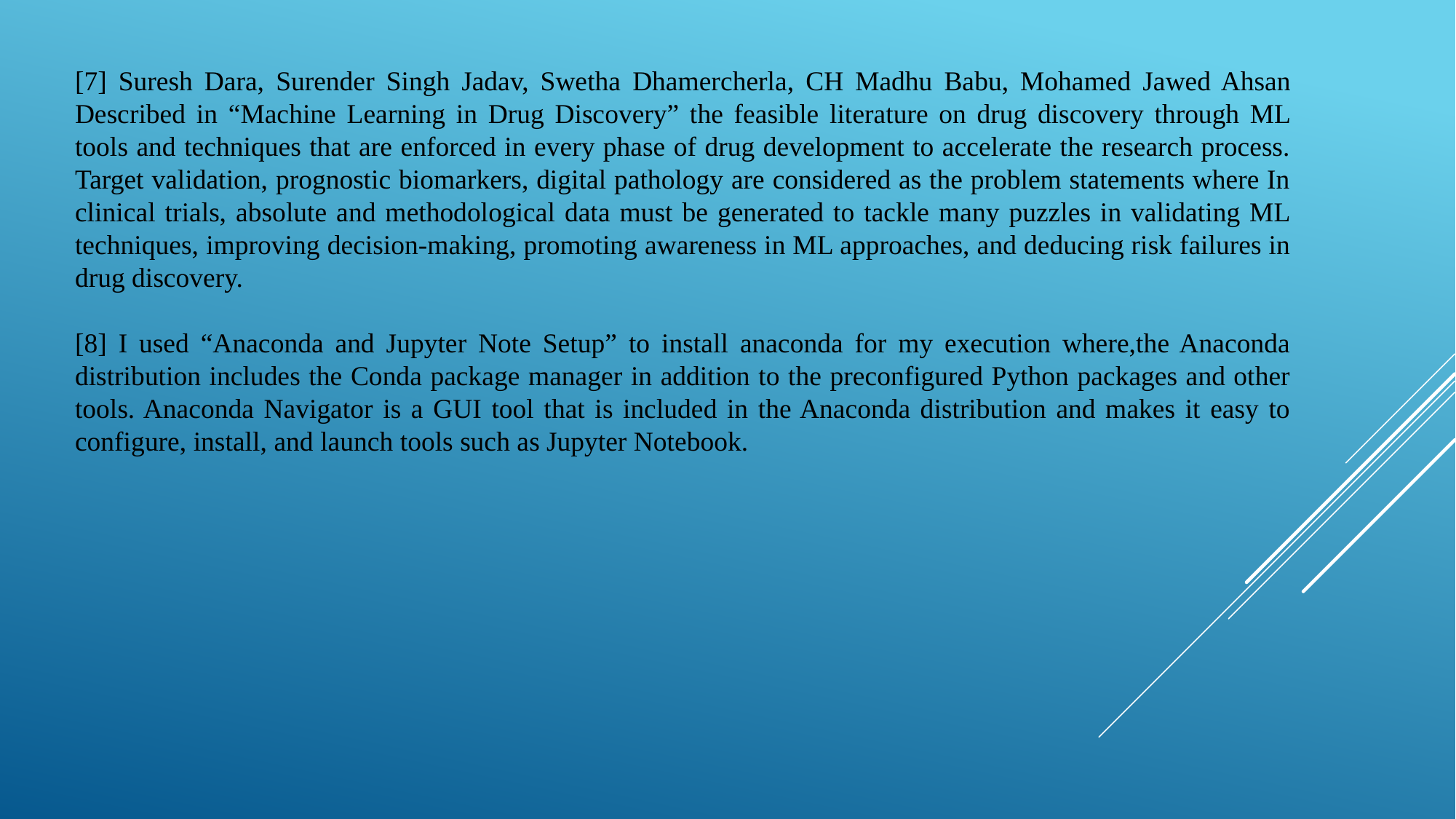

[7] Suresh Dara, Surender Singh Jadav, Swetha Dhamercherla, CH Madhu Babu, Mohamed Jawed Ahsan Described in “Machine Learning in Drug Discovery” the feasible literature on drug discovery through ML tools and techniques that are enforced in every phase of drug development to accelerate the research process. Target validation, prognostic biomarkers, digital pathology are considered as the problem statements where In clinical trials, absolute and methodological data must be generated to tackle many puzzles in validating ML techniques, improving decision-making, promoting awareness in ML approaches, and deducing risk failures in drug discovery.

[8] I used “Anaconda and Jupyter Note Setup” to install anaconda for my execution where,the Anaconda distribution includes the Conda package manager in addition to the preconfigured Python packages and other tools. Anaconda Navigator is a GUI tool that is included in the Anaconda distribution and makes it easy to configure, install, and launch tools such as Jupyter Notebook.